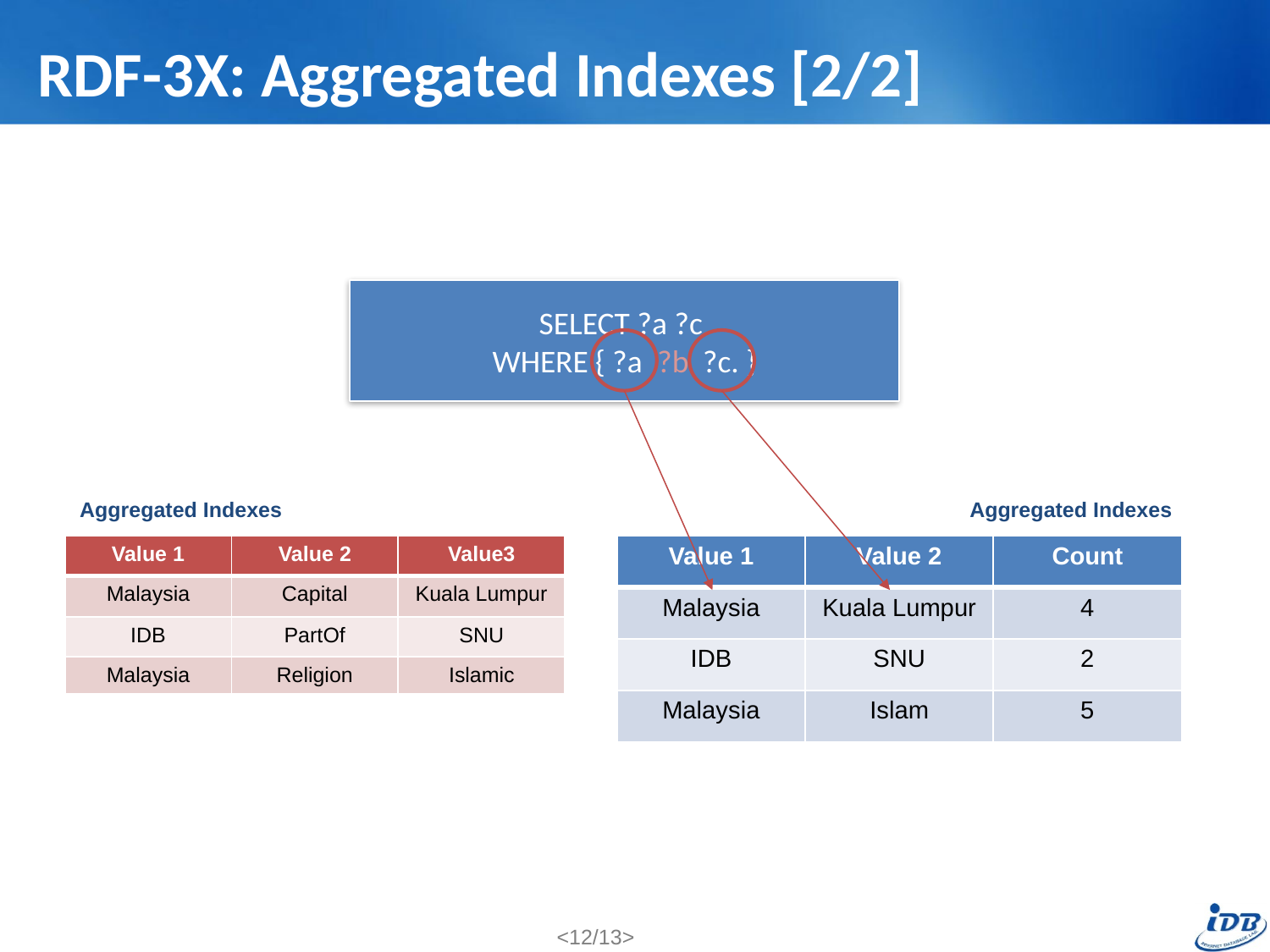

# RDF-3X: Aggregated Indexes [2/2]
SELECT ?a ?c
WHERE { ?a  ?b  ?c. }

Aggregated Indexes
Aggregated Indexes
| Value 1 | Value 2 | Value3 |
| --- | --- | --- |
| Malaysia | Capital | Kuala Lumpur |
| IDB | PartOf | SNU |
| Malaysia | Religion | Islamic |
| Value 1 | Value 2 | Count |
| --- | --- | --- |
| Malaysia | Kuala Lumpur | 4 |
| IDB | SNU | 2 |
| Malaysia | Islam | 5 |